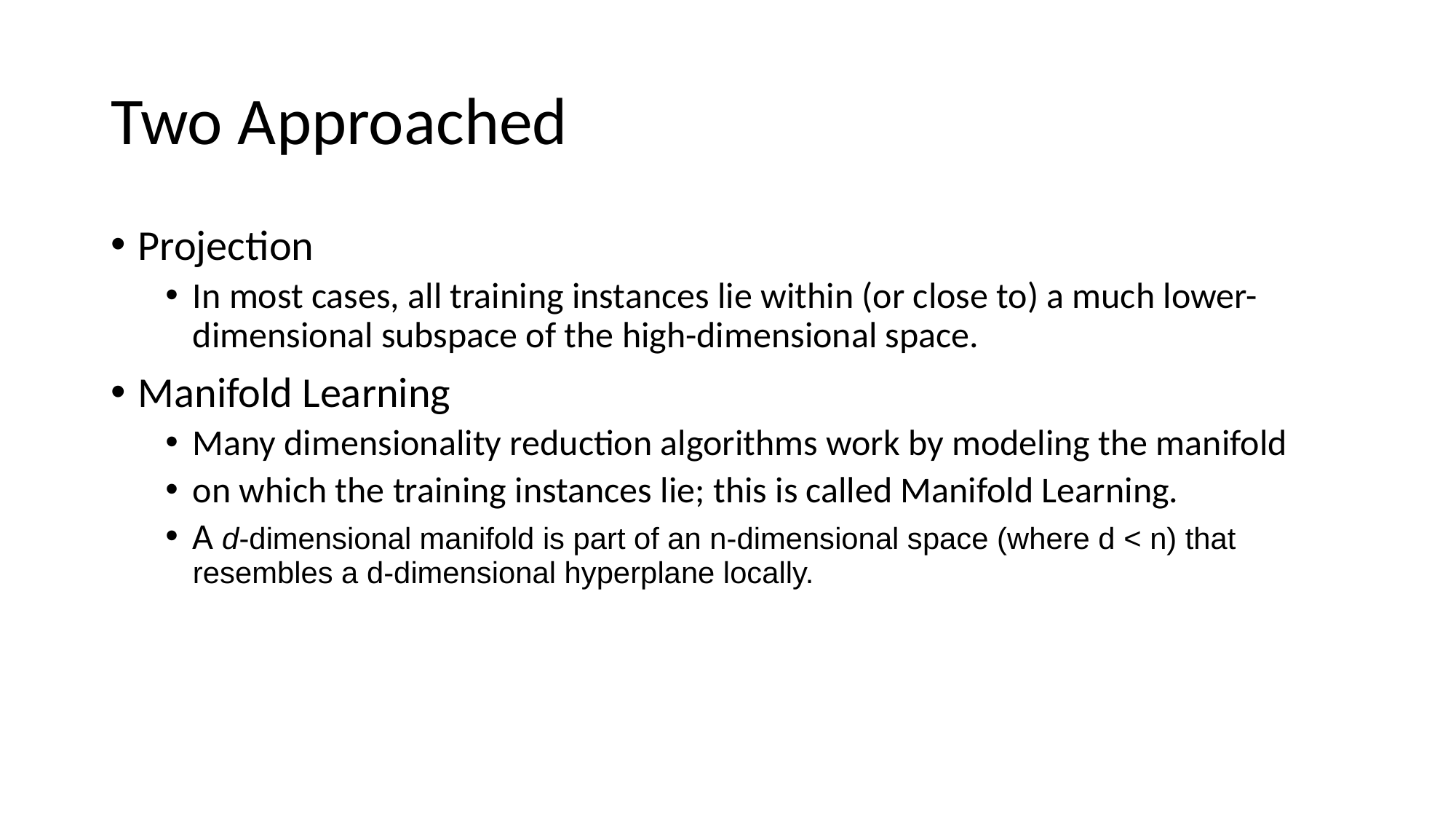

# Two Approached
Projection
In most cases, all training instances lie within (or close to) a much lower-dimensional subspace of the high-dimensional space.
Manifold Learning
Many dimensionality reduction algorithms work by modeling the manifold
on which the training instances lie; this is called Manifold Learning.
A d-dimensional manifold is part of an n-dimensional space (where d < n) that resembles a d-dimensional hyperplane locally.